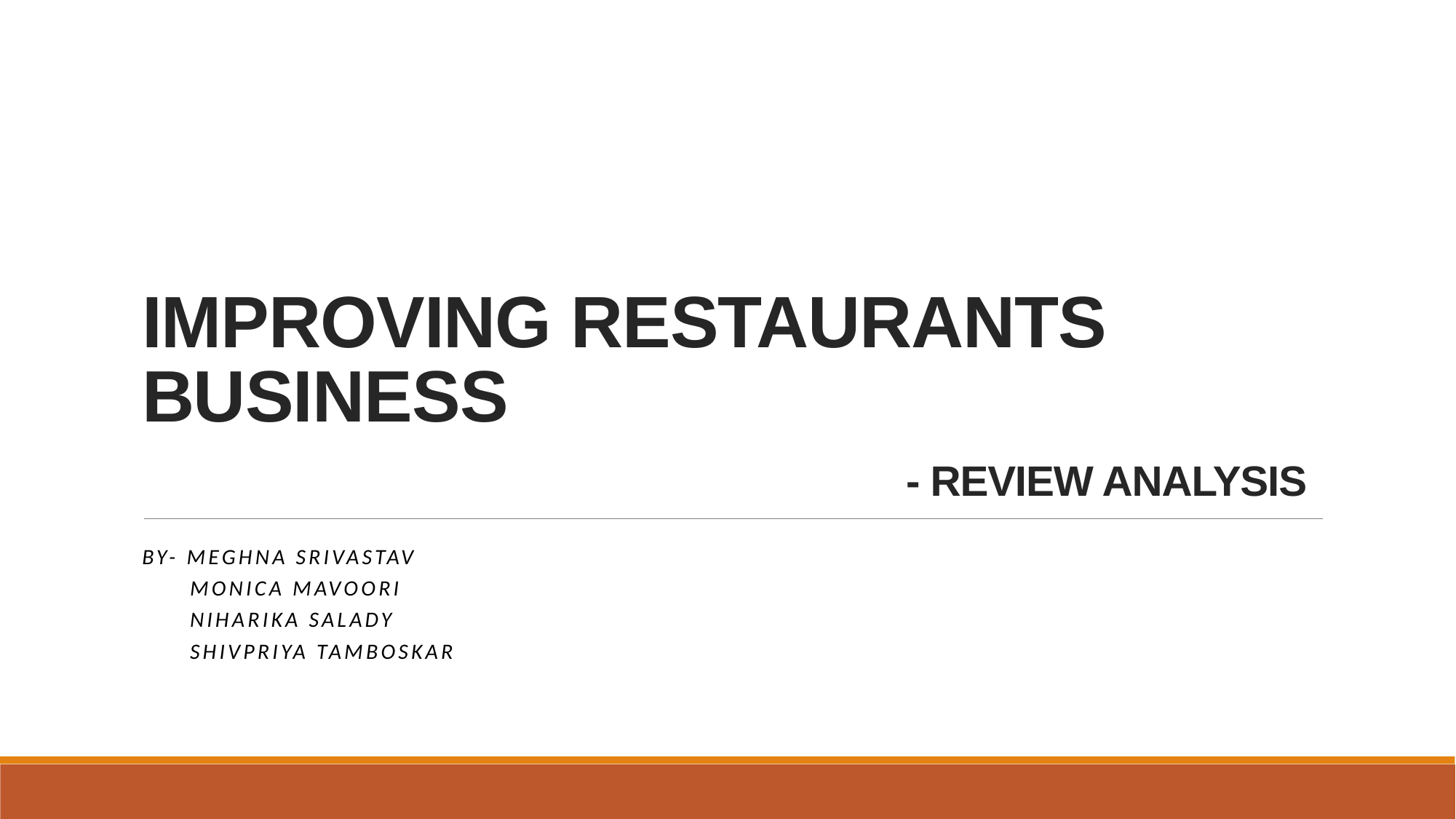

# IMPROVING RESTAURANTS BUSINESS - REVIEW ANALYSIS
By- Meghna Srivastav
      Monica Mavoori
      Niharika Salady
      Shivpriya Tamboskar